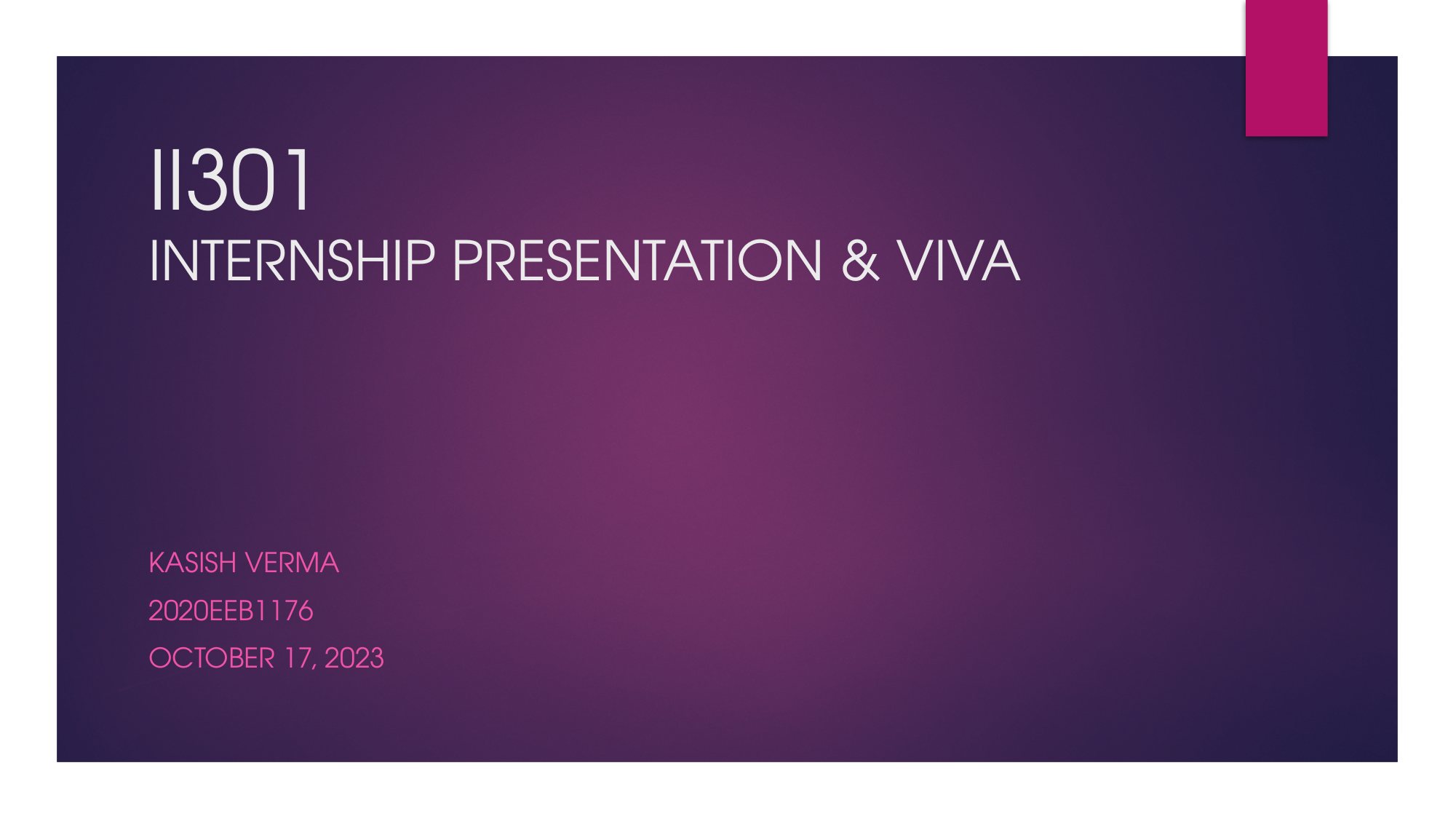

# II301 INTERNSHIP PRESENTATION & VIVA
Kasish verma
2020eeb1176
October 17, 2023